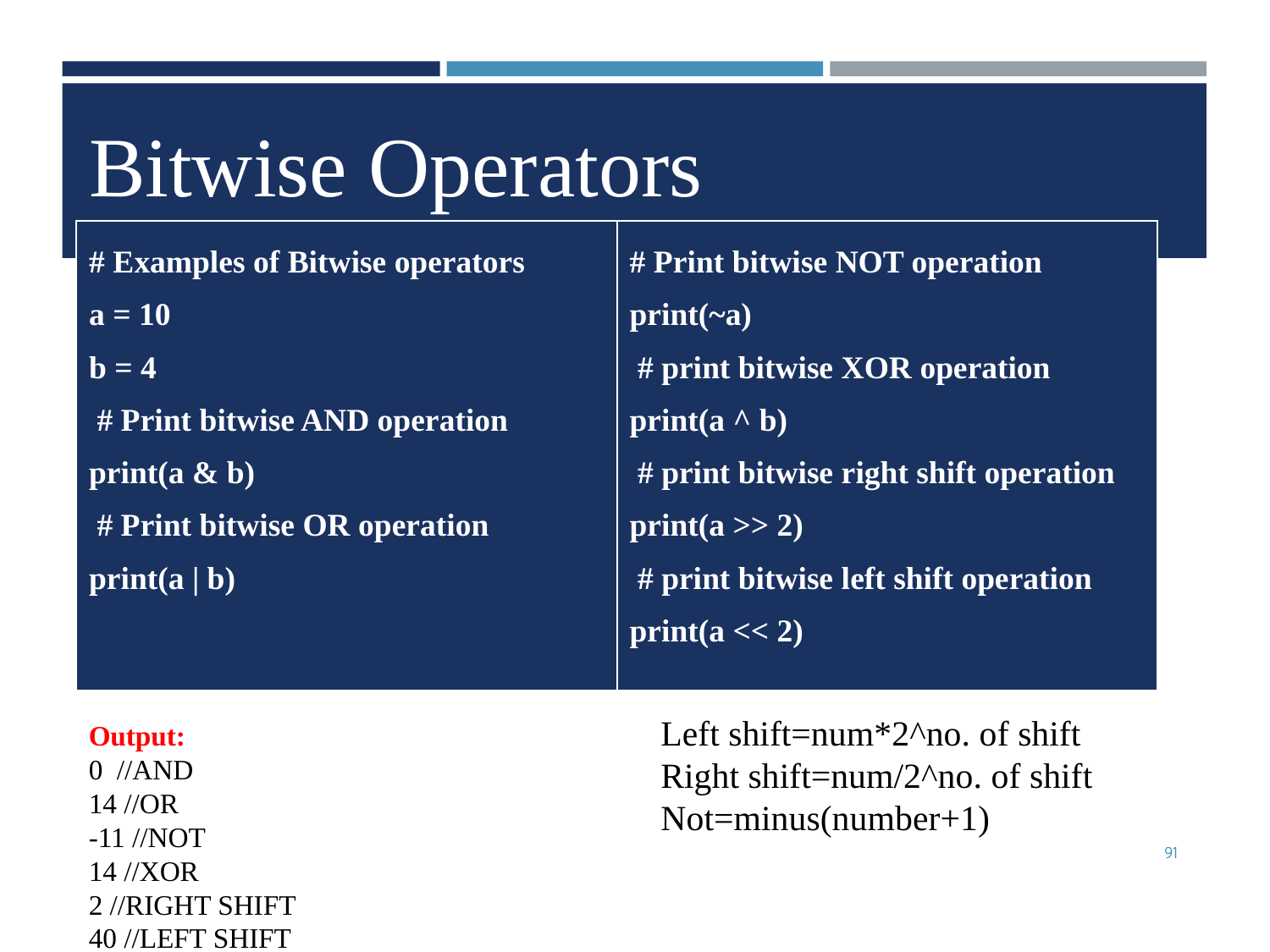

Bitwise Operators
| # Examples of Bitwise operators a = 10 b = 4 # Print bitwise AND operation print(a & b) # Print bitwise OR operation print(a | b) | # Print bitwise NOT operation print(~a) # print bitwise XOR operation print(a ^ b) # print bitwise right shift operation print(a >> 2) # print bitwise left shift operation print(a << 2) |
| --- | --- |

Left shift=num*2^no. of shift
Right shift=num/2^no. of shift
Not=minus(number+1)

Output:
0  //AND
14 //OR
-11 //NOT
14 //XOR
2 //RIGHT SHIFT
40 //LEFT SHIFT
91